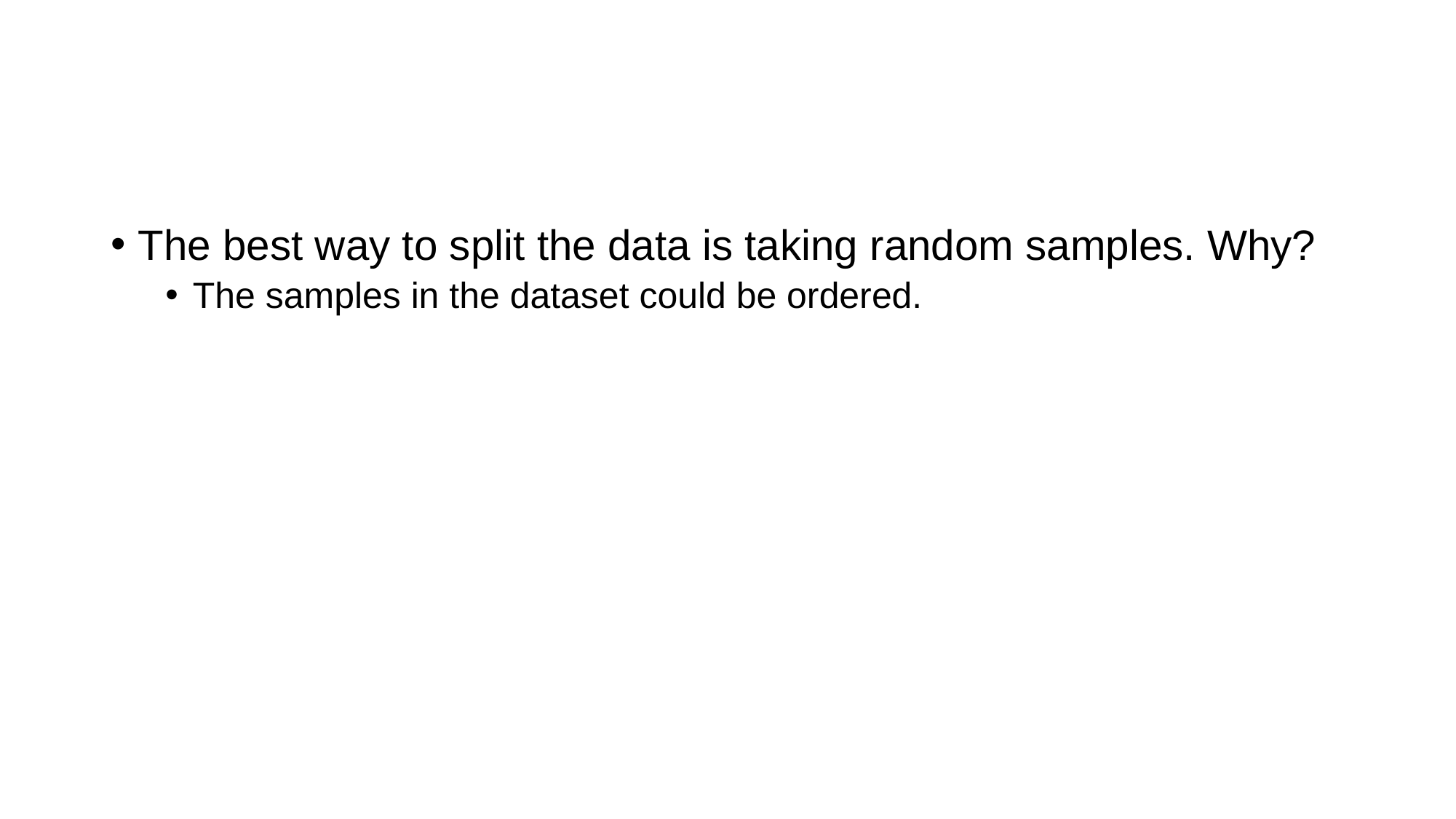

#
The best way to split the data is taking random samples. Why?
The samples in the dataset could be ordered.